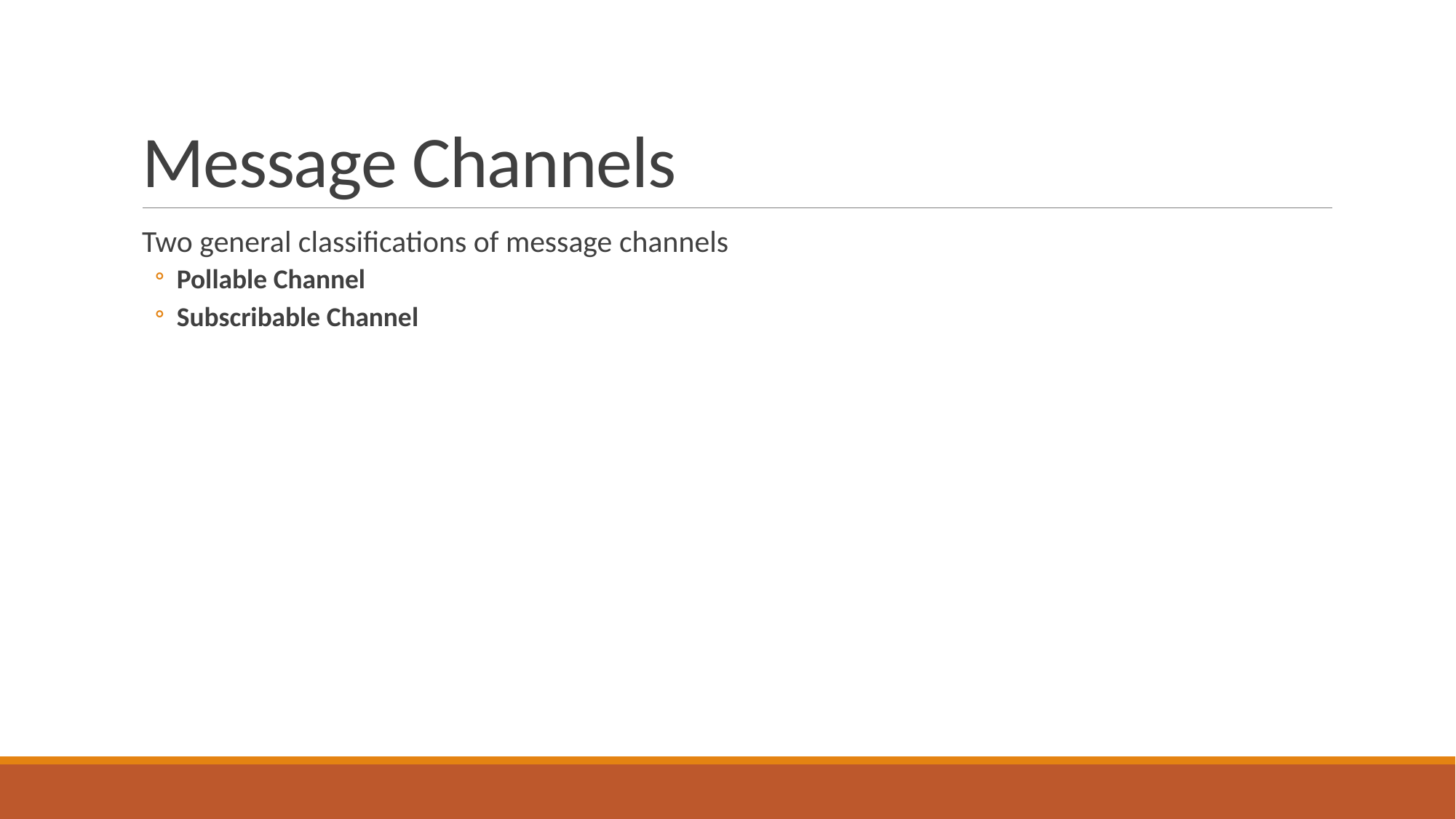

# Message Channels
Two general classifications of message channels
Pollable Channel
Subscribable Channel